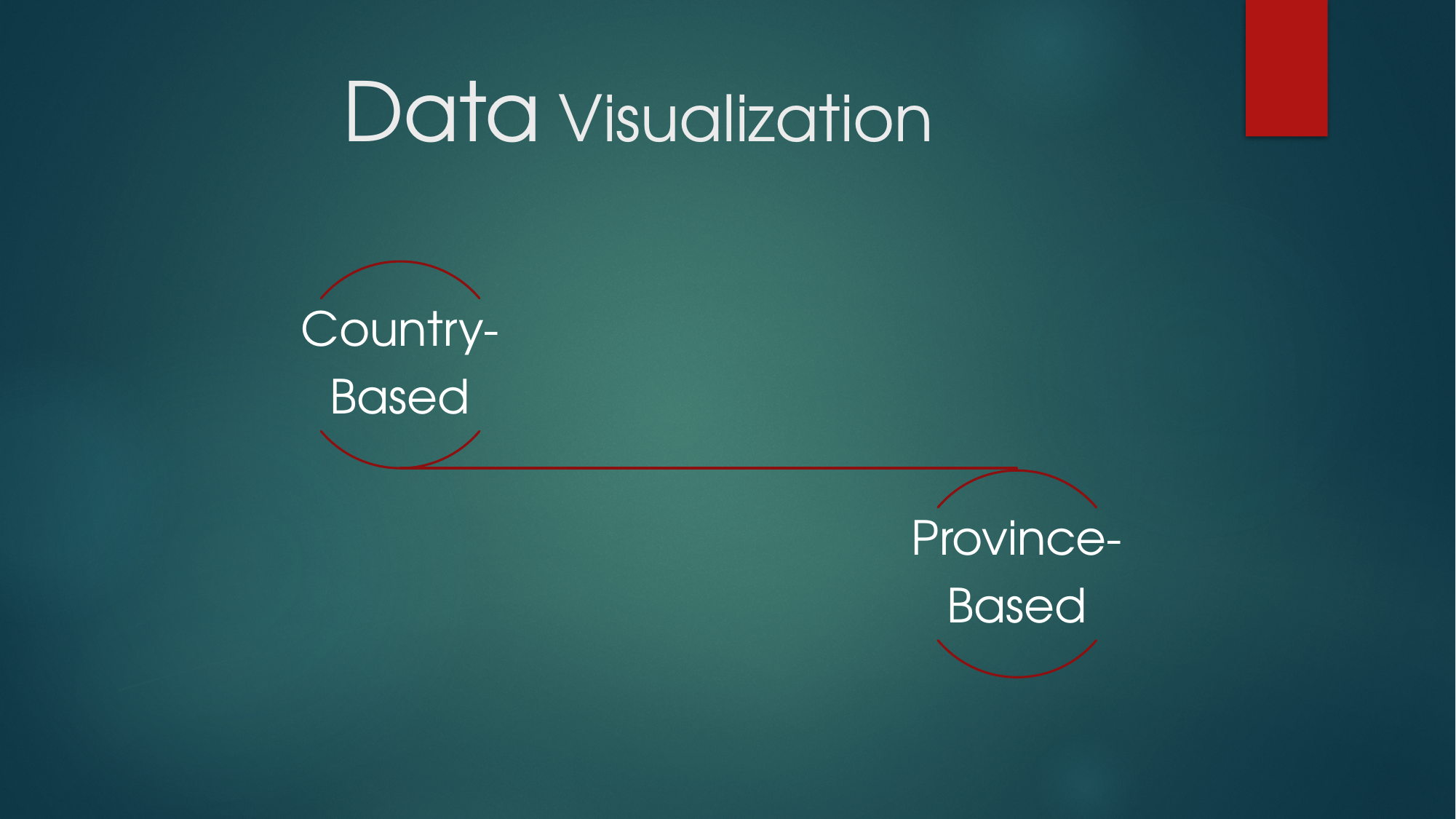

# Data Visualization
Country-
Based
Province-
Based